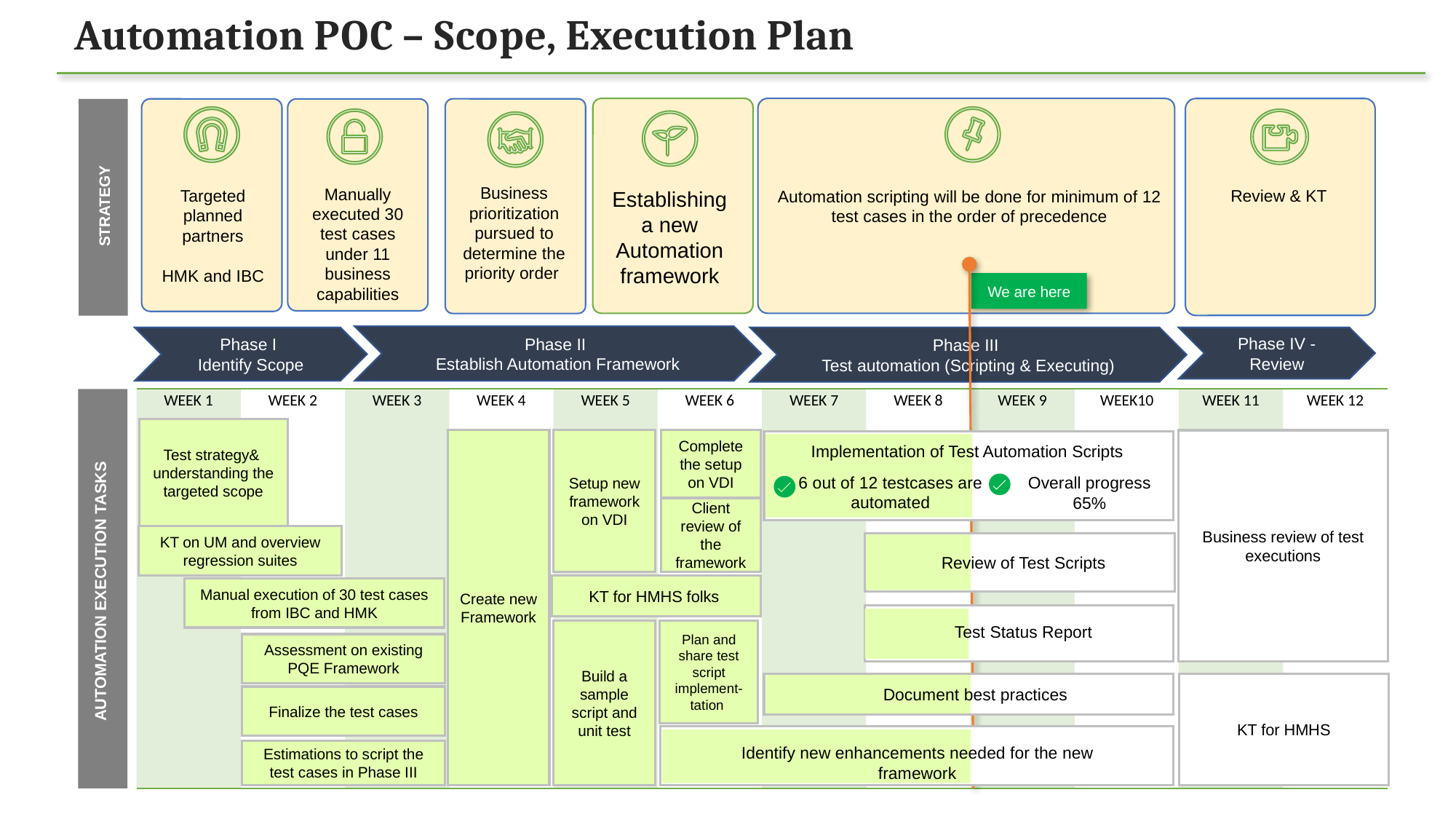

# Automation POC – Scope, Execution Plan

Business prioritization pursued to determine the priority order
Manually executed 30 test cases under 11 business capabilities
Targeted planned partners

HMK and IBC
Review & KT
Automation scripting will be done for minimum of 12 test cases in the order of precedence
Establishing
 a new  Automation framework
STRATEGY
We are here
Phase II
Establish Automation Framework
Phase I
Identify Scope
Phase III
Test automation (Scripting & Executing)
Phase IV - Review

| WEEK 1 | WEEK 2 | WEEK 3 | WEEK 4 | WEEK 5 | WEEK 6 | WEEK 7 | WEEK 8 | WEEK 9 | WEEK10 | WEEK 11 | WEEK 12 |
| --- | --- | --- | --- | --- | --- | --- | --- | --- | --- | --- | --- |
Test strategy&  understanding the targeted scope
Create new Framework

Setup new framework on VDI
Complete the setup on VDI
Business review of test executions

Implementation of Test Automation Scripts
6 out of 12 testcases are automated
Overall progress
65%

Client review of the framework
KT on UM and overview regression suites

Review of Test Scripts
AUTOMATION EXECUTION TASKS
KT for HMHS folks
Manual execution of 30 test cases from IBC and HMK

Test Status Report
Plan and share test script implement-tation
Build a sample script and unit test
Assessment on existing PQE Framework

KT for HMHS

Document best practices
Finalize the test cases

Identify new enhancements needed for the new framework
Estimations to script the test cases in Phase III